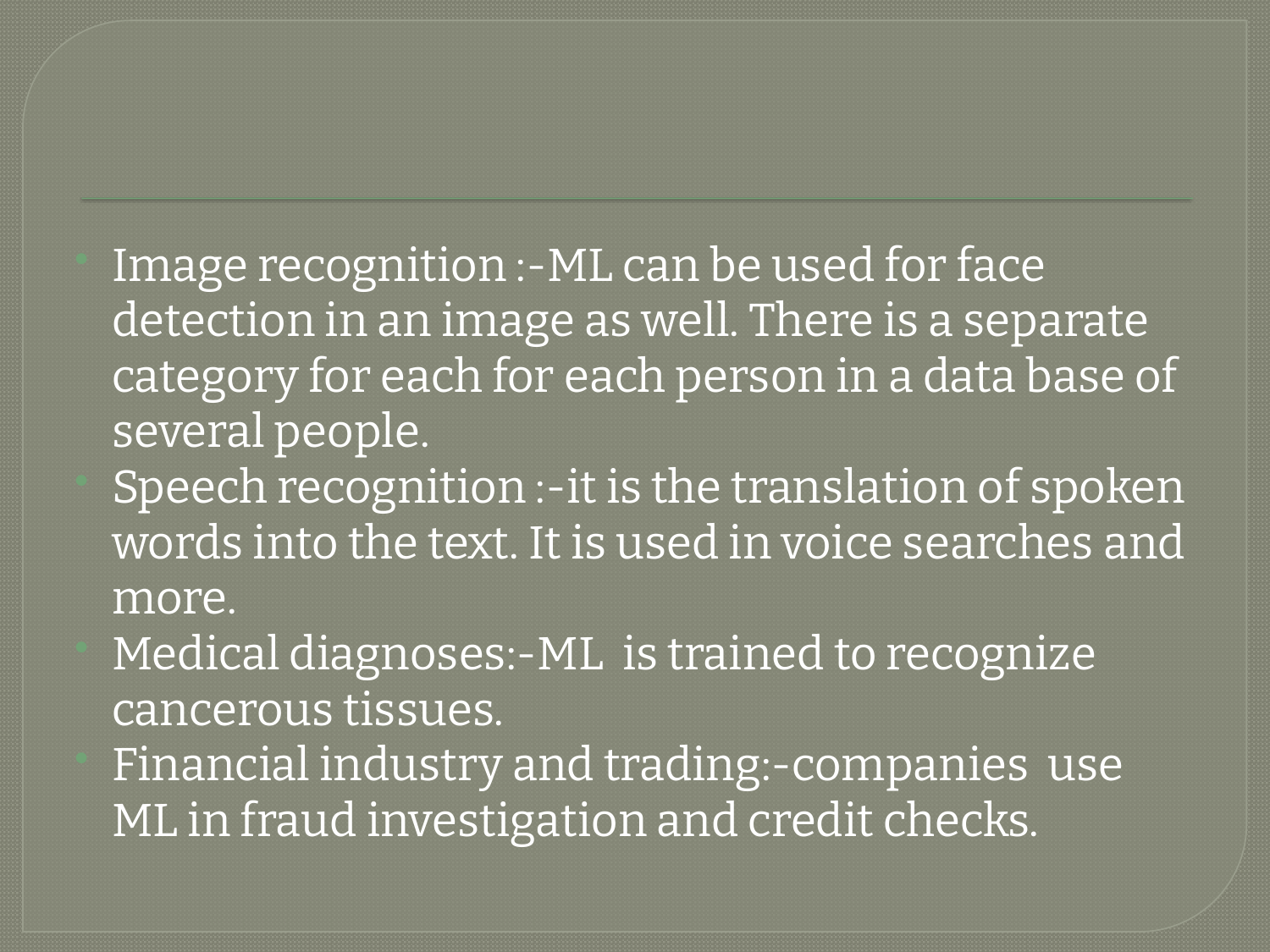

#
Image recognition :-ML can be used for face detection in an image as well. There is a separate category for each for each person in a data base of several people.
Speech recognition :-it is the translation of spoken words into the text. It is used in voice searches and more.
Medical diagnoses:-ML  is trained to recognize cancerous tissues.
Financial industry and trading:-companies  use ML in fraud investigation and credit checks.